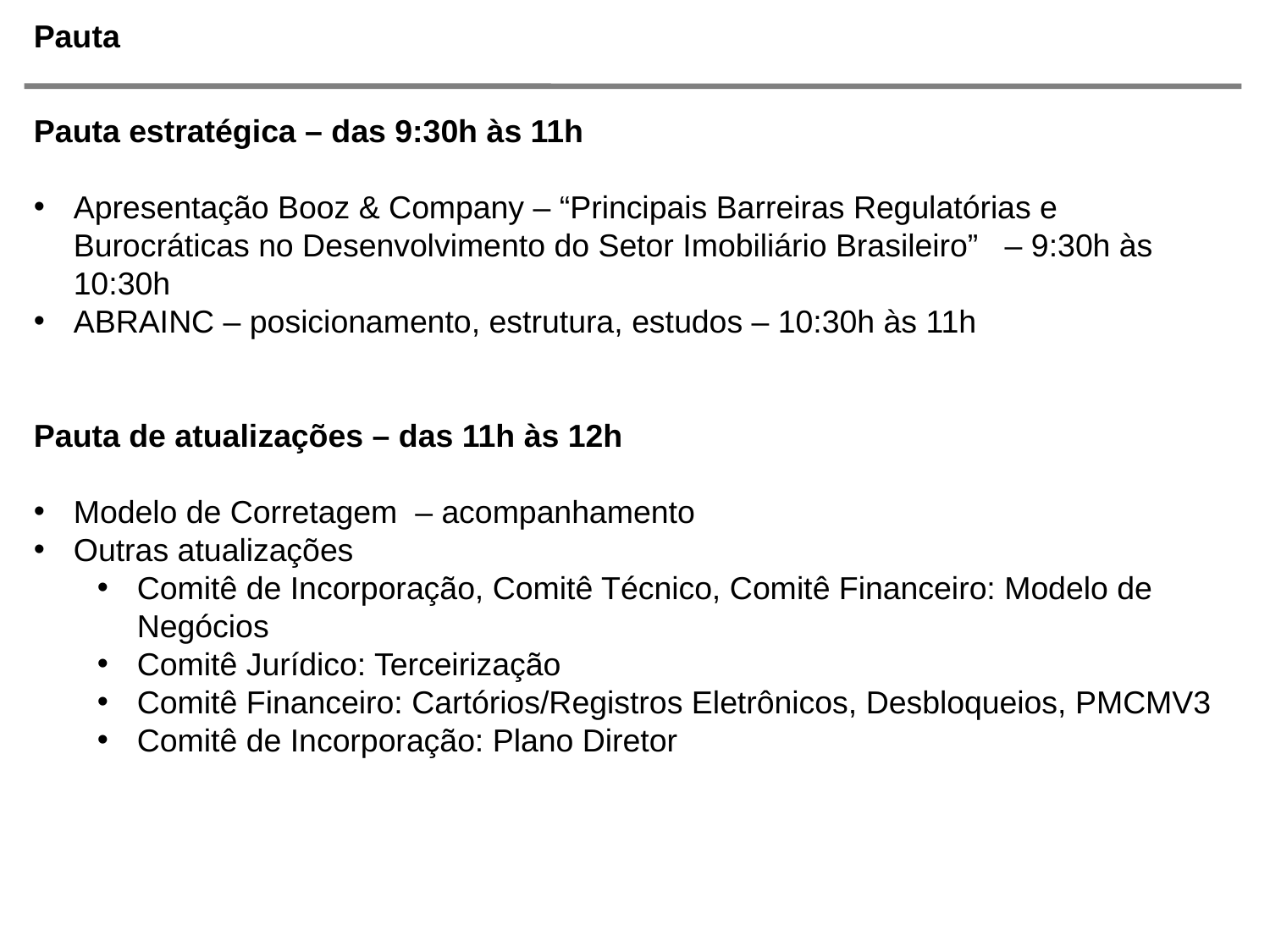

# Pauta

Pauta estratégica – das 9:30h às 11h

Apresentação Booz & Company – “Principais Barreiras Regulatórias e Burocráticas no Desenvolvimento do Setor Imobiliário Brasileiro”   – 9:30h às 10:30h
ABRAINC – posicionamento, estrutura, estudos – 10:30h às 11h

Pauta de atualizações – das 11h às 12h

Modelo de Corretagem  – acompanhamento
Outras atualizações
Comitê de Incorporação, Comitê Técnico, Comitê Financeiro: Modelo de Negócios
Comitê Jurídico: Terceirização
Comitê Financeiro: Cartórios/Registros Eletrônicos, Desbloqueios, PMCMV3
Comitê de Incorporação: Plano Diretor